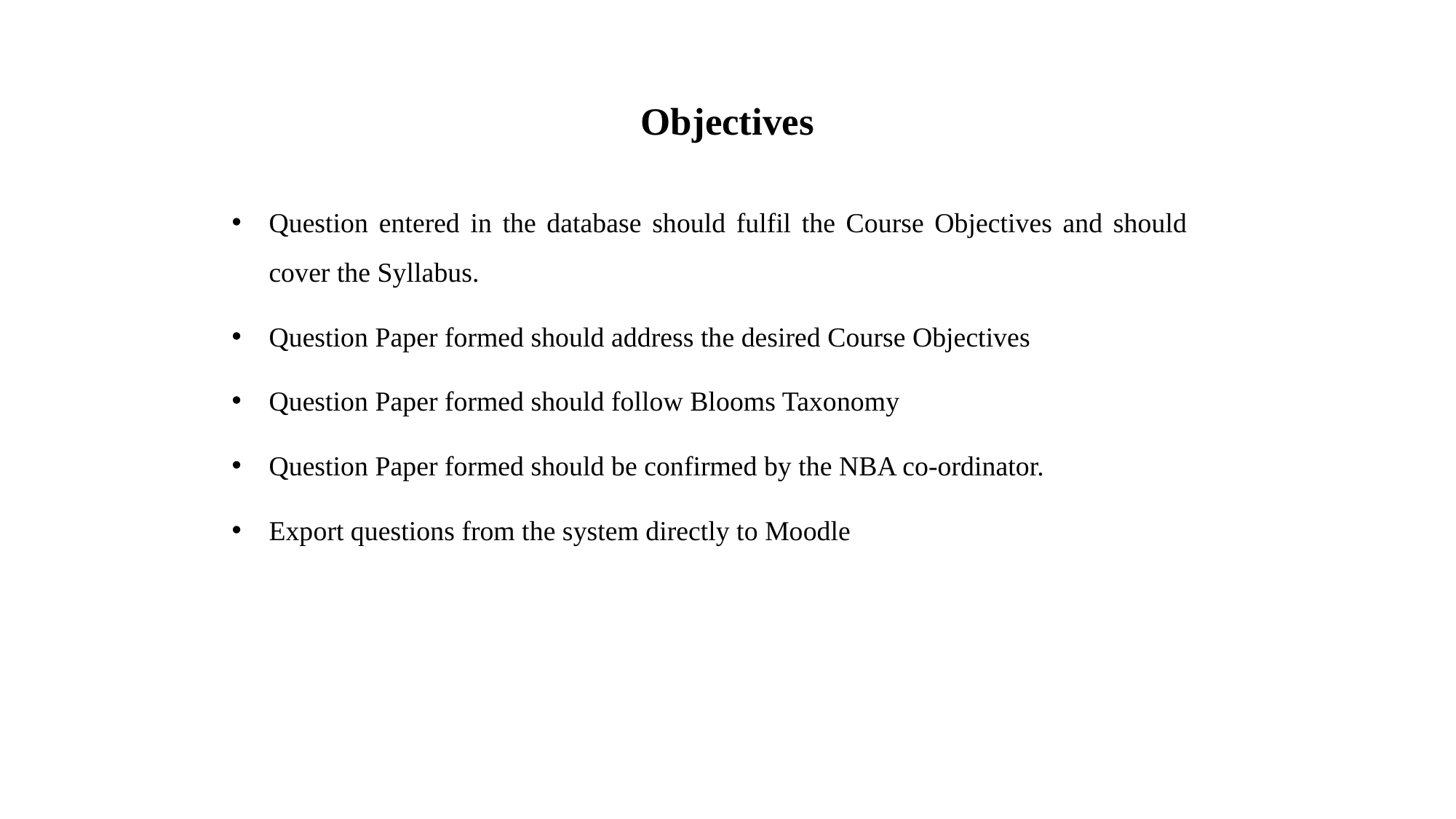

# Objectives
Question entered in the database should fulfil the Course Objectives and should cover the Syllabus.
Question Paper formed should address the desired Course Objectives
Question Paper formed should follow Blooms Taxonomy
Question Paper formed should be confirmed by the NBA co-ordinator.
Export questions from the system directly to Moodle